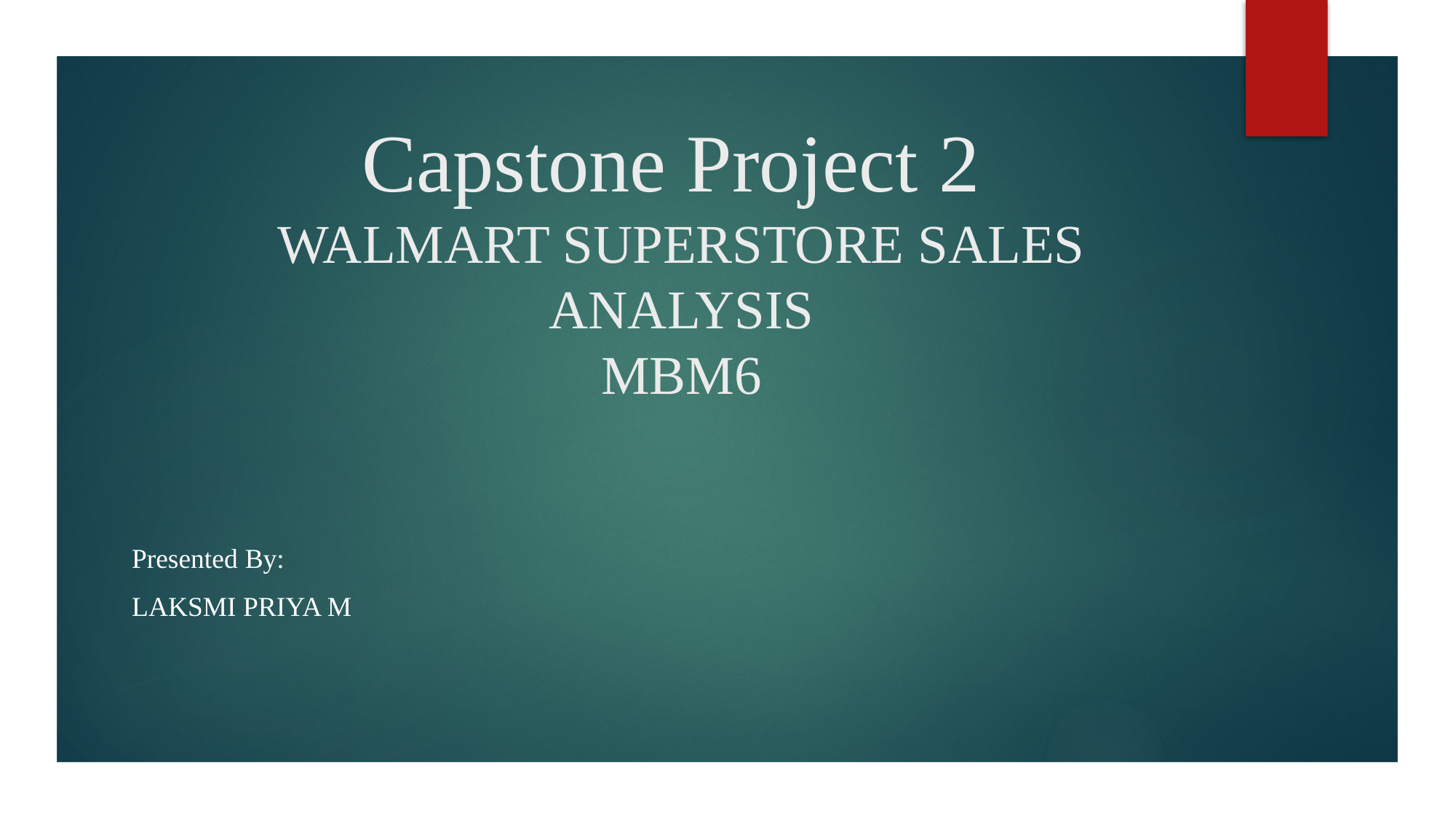

# Capstone Project 2 WALMART SUPERSTORE SALES ANALYSIS MBM6
Presented By:
Laksmi Priya m